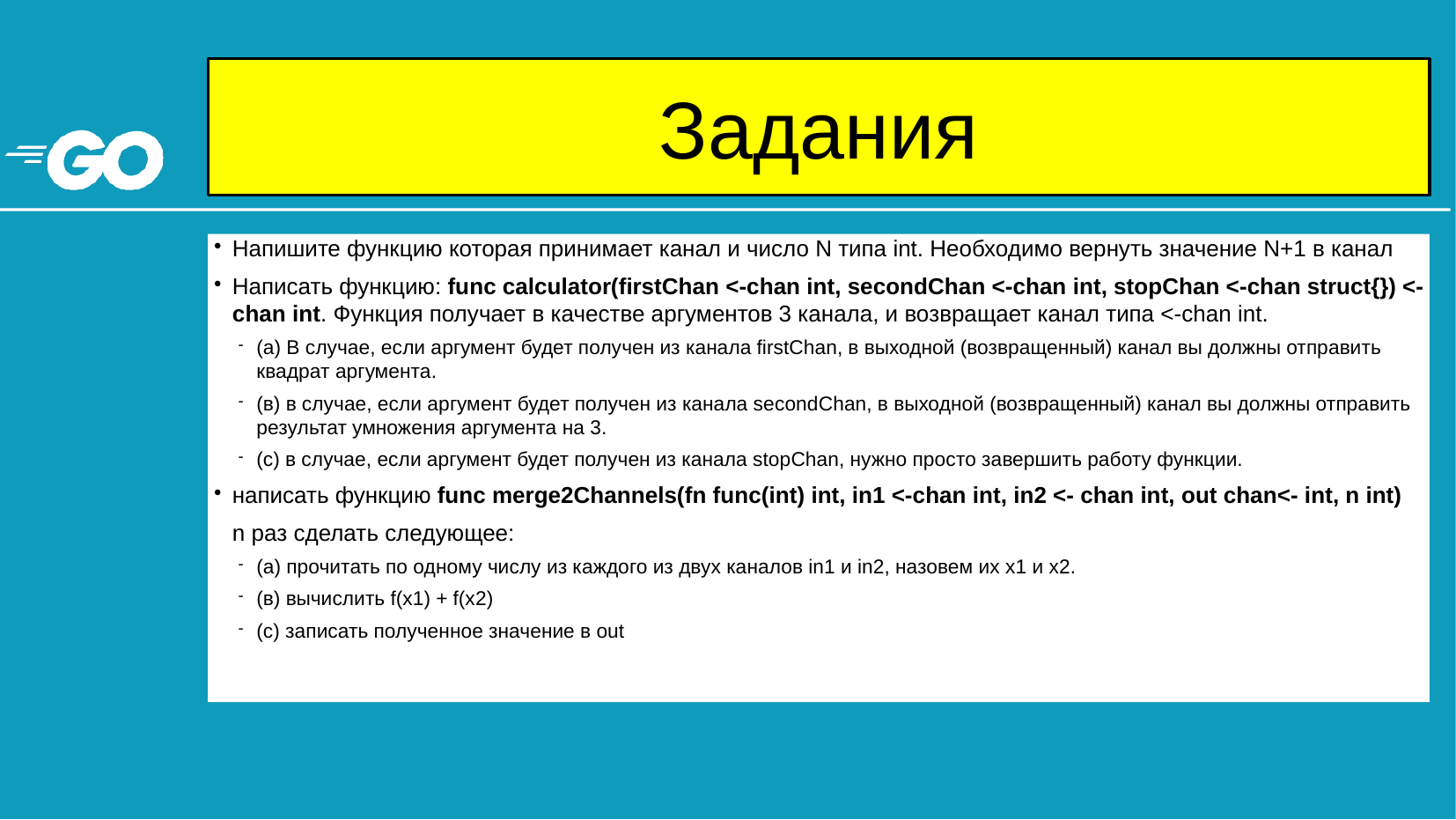

# Задания
Напишите функцию которая принимает канал и число N типа int. Необходимо вернуть значение N+1 в канал
Написать функцию: func calculator(firstChan <-chan int, secondChan <-chan int, stopChan <-chan struct{}) <-chan int. Функция получает в качестве аргументов 3 канала, и возвращает канал типа <-chan int.
(а) В случае, если аргумент будет получен из канала firstChan, в выходной (возвращенный) канал вы должны отправить квадрат аргумента.
(в) в случае, если аргумент будет получен из канала secondChan, в выходной (возвращенный) канал вы должны отправить результат умножения аргумента на 3.
(с) в случае, если аргумент будет получен из канала stopChan, нужно просто завершить работу функции.
написать функцию func merge2Channels(fn func(int) int, in1 <-chan int, in2 <- chan int, out chan<- int, n int)
n раз сделать следующее:
(а) прочитать по одному числу из каждого из двух каналов in1 и in2, назовем их x1 и x2.
(в) вычислить f(x1) + f(x2)
(с) записать полученное значение в out